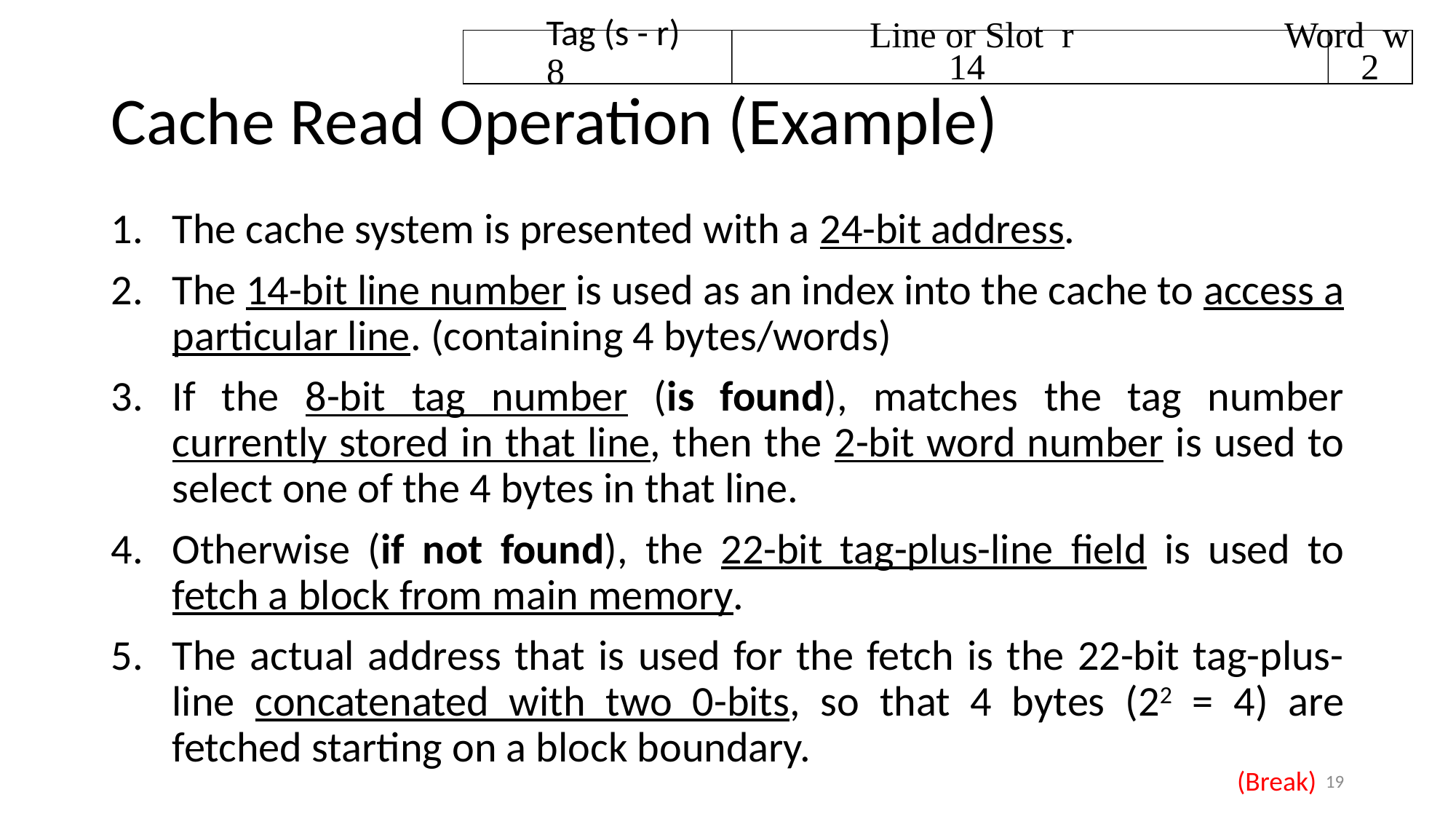

Tag (s - r)
Line or Slot  r
Word  w

14
2
8
# Cache Read Operation (Example)
The cache system is presented with a 24-bit address.
The 14-bit line number is used as an index into the cache to access a particular line. (containing 4 bytes/words)
If the 8-bit tag number (is found), matches the tag number currently stored in that line, then the 2-bit word number is used to select one of the 4 bytes in that line.
Otherwise (if not found), the 22-bit tag-plus-line field is used to fetch a block from main memory.
The actual address that is used for the fetch is the 22-bit tag-plus-line concatenated with two 0-bits, so that 4 bytes (22 = 4) are fetched starting on a block boundary.
(Break)
19